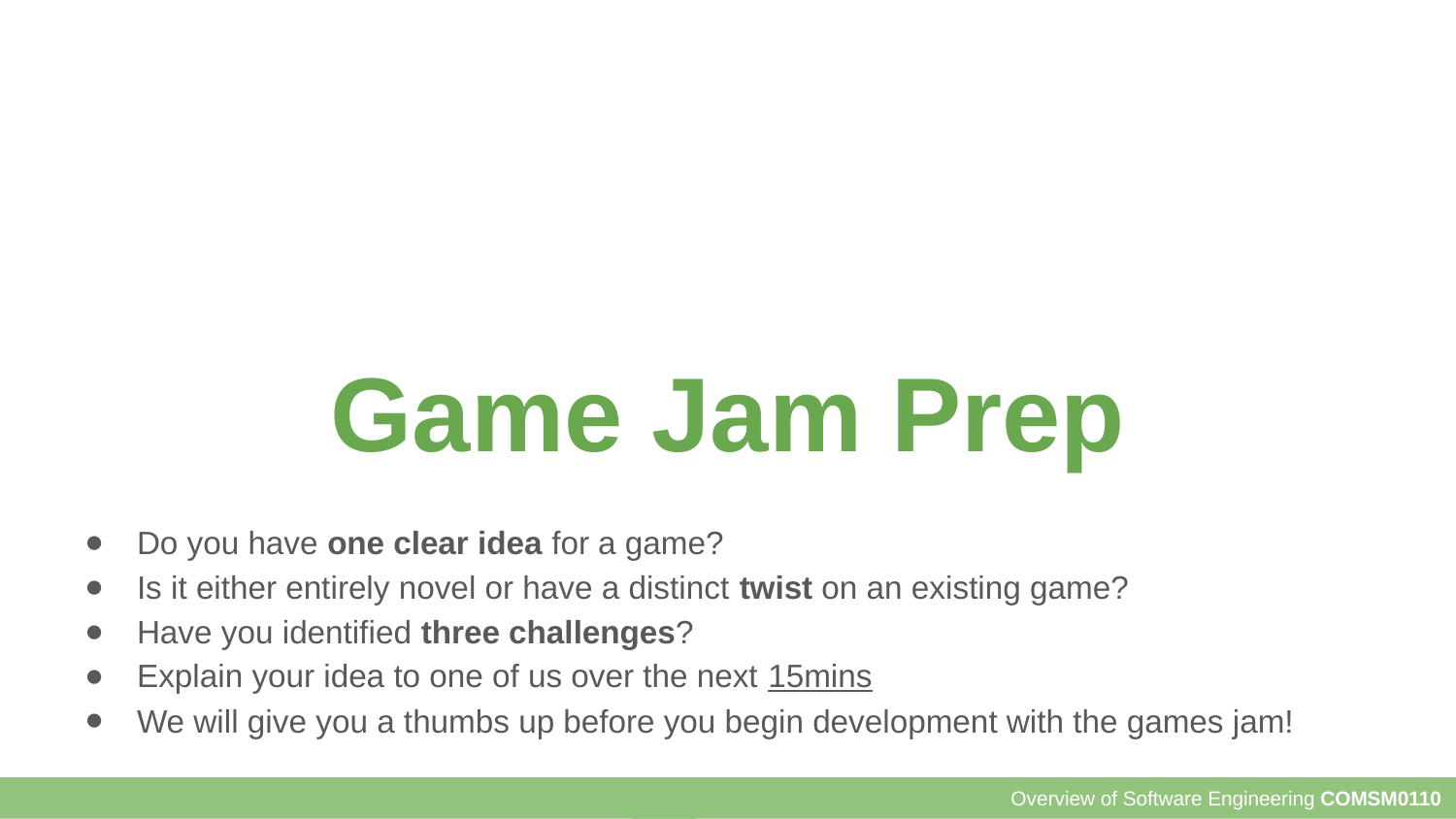

# Game Jam Prep
Do you have one clear idea for a game?
Is it either entirely novel or have a distinct twist on an existing game?
Have you identified three challenges?
Explain your idea to one of us over the next 15mins
We will give you a thumbs up before you begin development with the games jam!